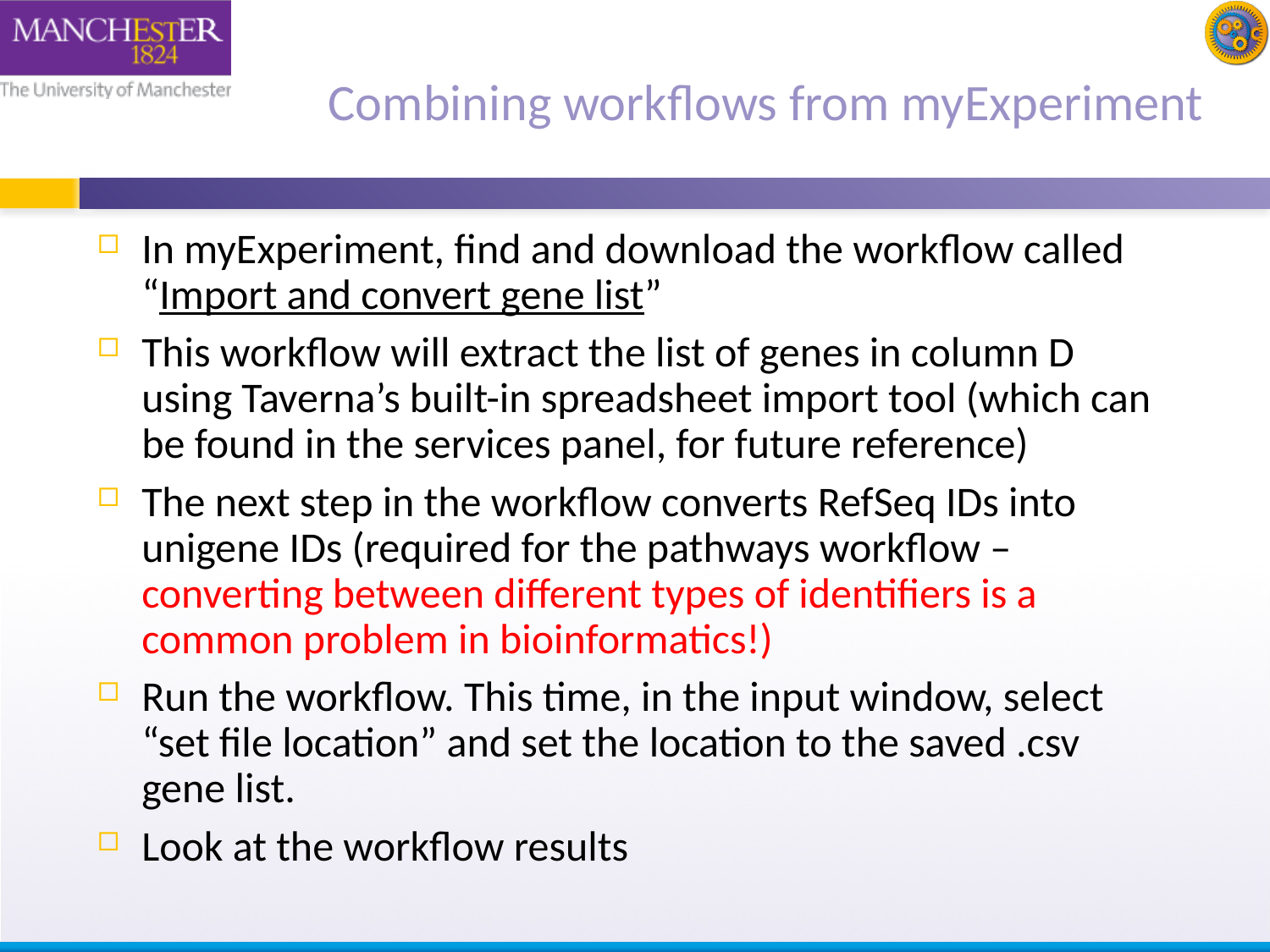

# Combining workflows from myExperiment
In myExperiment, find and download the workflow called “Import and convert gene list”
This workflow will extract the list of genes in column D using Taverna’s built-in spreadsheet import tool (which can be found in the services panel, for future reference)
The next step in the workflow converts RefSeq IDs into unigene IDs (required for the pathways workflow – converting between different types of identifiers is a common problem in bioinformatics!)
Run the workflow. This time, in the input window, select “set file location” and set the location to the saved .csv gene list.
Look at the workflow results